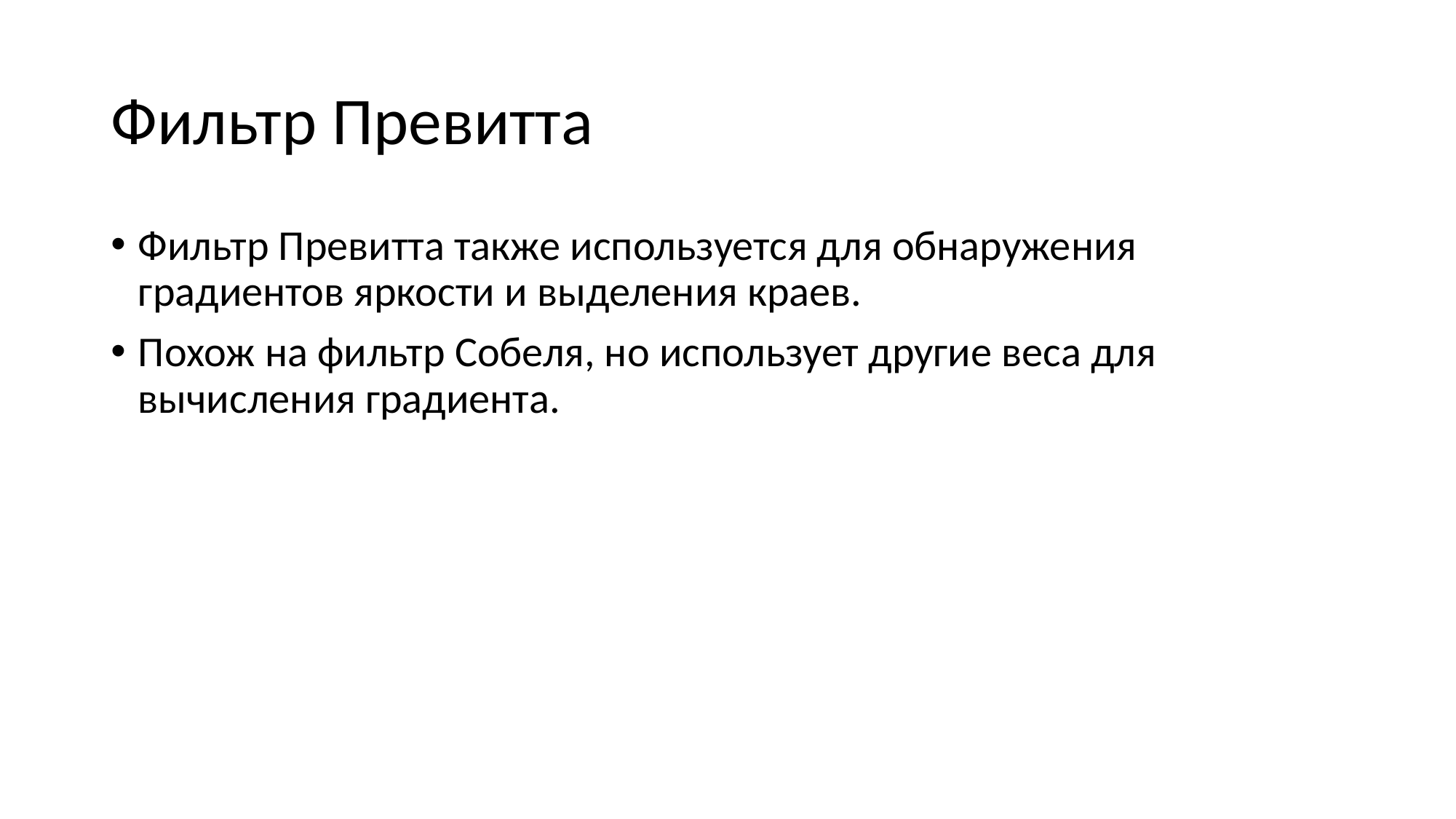

# Фильтр Превитта
Фильтр Превитта также используется для обнаружения градиентов яркости и выделения краев.
Похож на фильтр Собеля, но использует другие веса для вычисления градиента.